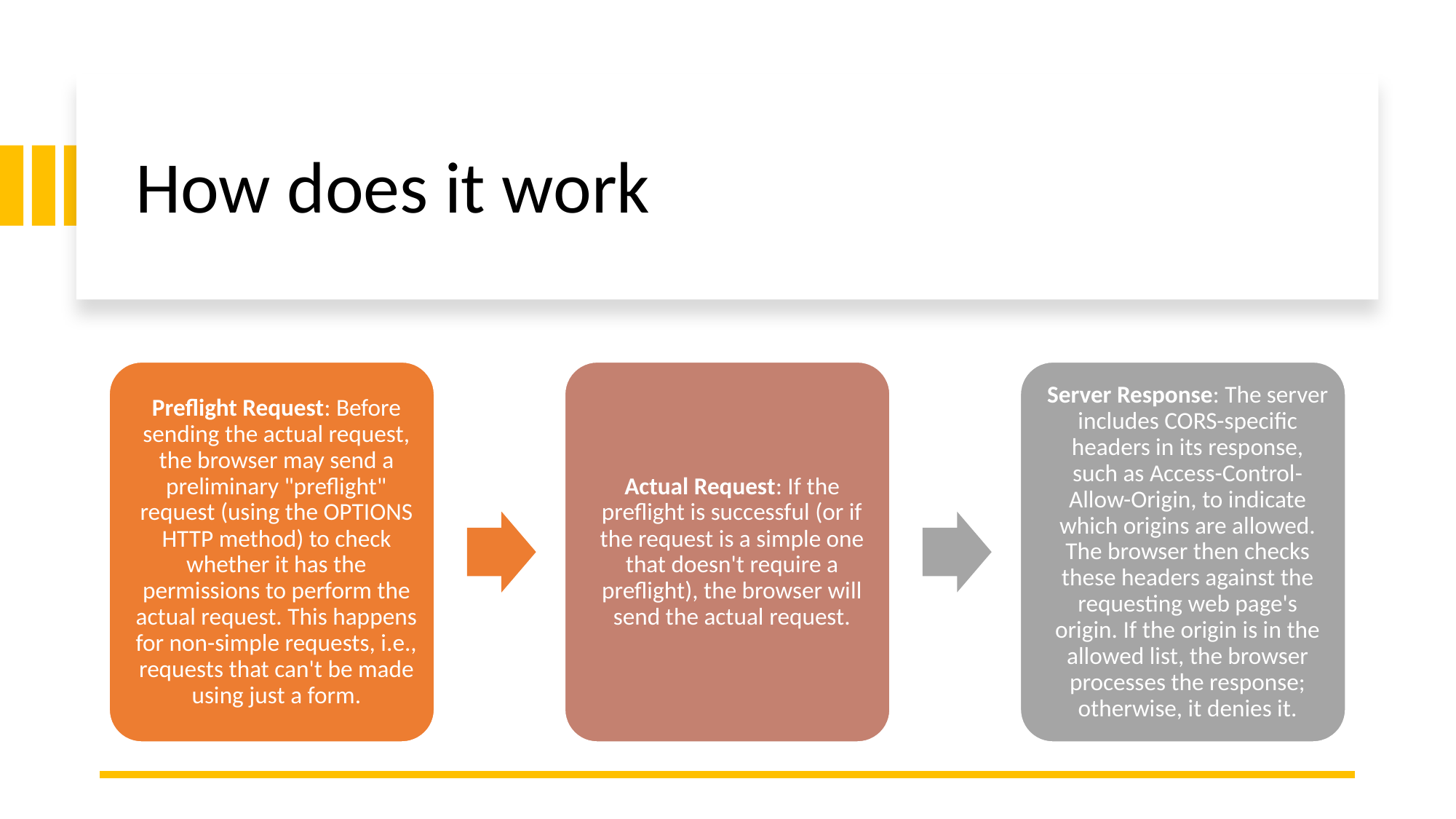

# How does it work

Preflight Request: Before sending the actual request, the browser may send a preliminary "preflight" request (using the OPTIONS HTTP method) to check whether it has the permissions to perform the actual request. This happens for non-simple requests, i.e., requests that can't be made using just a form.

Actual Request: If the preflight is successful (or if the request is a simple one that doesn't require a preflight), the browser will send the actual request.

Server Response: The server includes CORS-specific headers in its response, such as Access-Control-Allow-Origin, to indicate which origins are allowed. The browser then checks these headers against the requesting web page's origin. If the origin is in the allowed list, the browser processes the response; otherwise, it denies it.